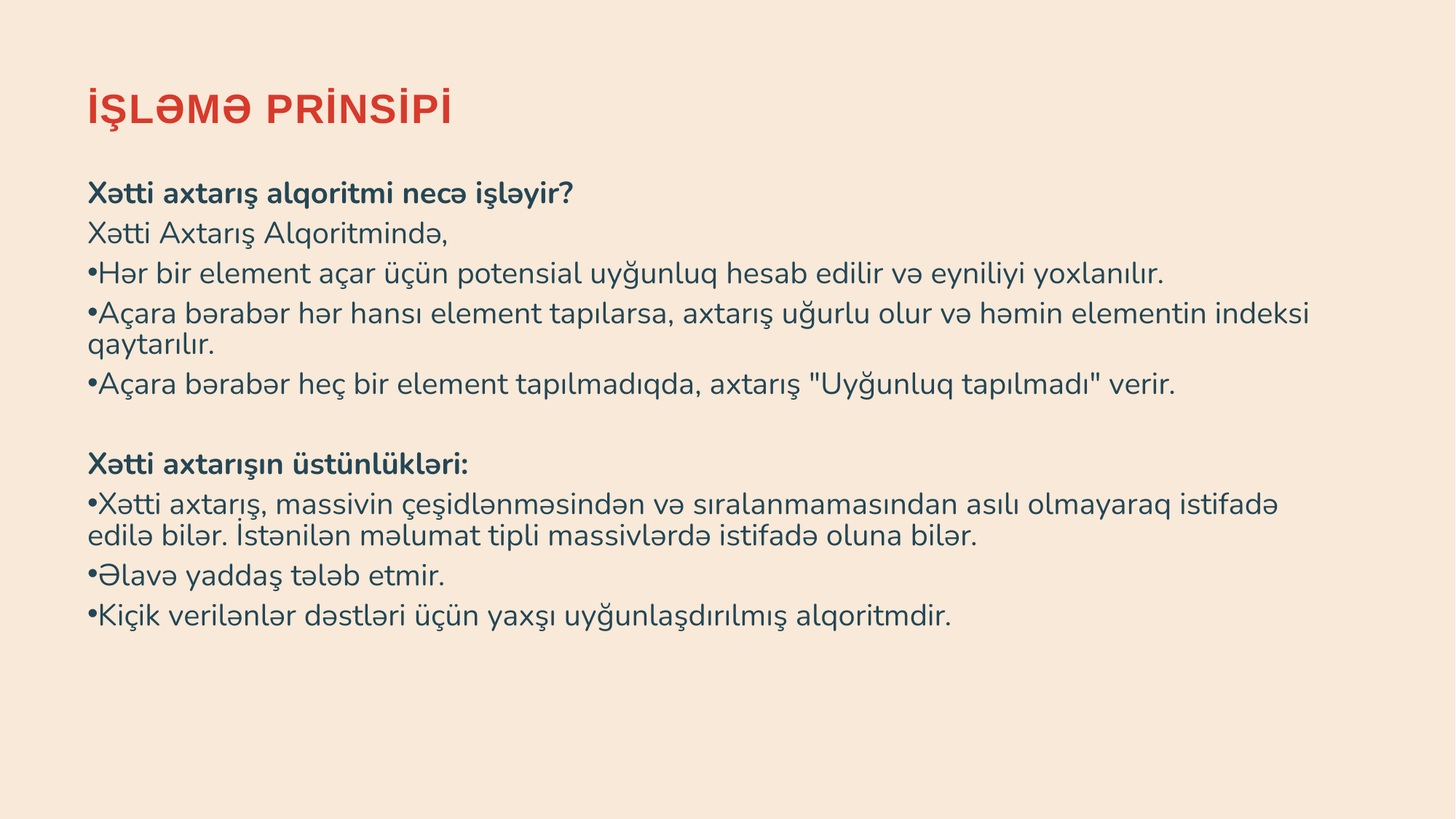

# İŞLƏMƏ PRİNSİPİ
Xətti axtarış alqoritmi necə işləyir?
Xətti Axtarış Alqoritmində,
Hər bir element açar üçün potensial uyğunluq hesab edilir və eyniliyi yoxlanılır.
Açara bərabər hər hansı element tapılarsa, axtarış uğurlu olur və həmin elementin indeksi qaytarılır.
Açara bərabər heç bir element tapılmadıqda, axtarış "Uyğunluq tapılmadı" verir.

Xətti axtarışın üstünlükləri:
Xətti axtarış, massivin çeşidlənməsindən və sıralanmamasından asılı olmayaraq istifadə edilə bilər. İstənilən məlumat tipli massivlərdə istifadə oluna bilər.
Əlavə yaddaş tələb etmir.
Kiçik verilənlər dəstləri üçün yaxşı uyğunlaşdırılmış alqoritmdir.